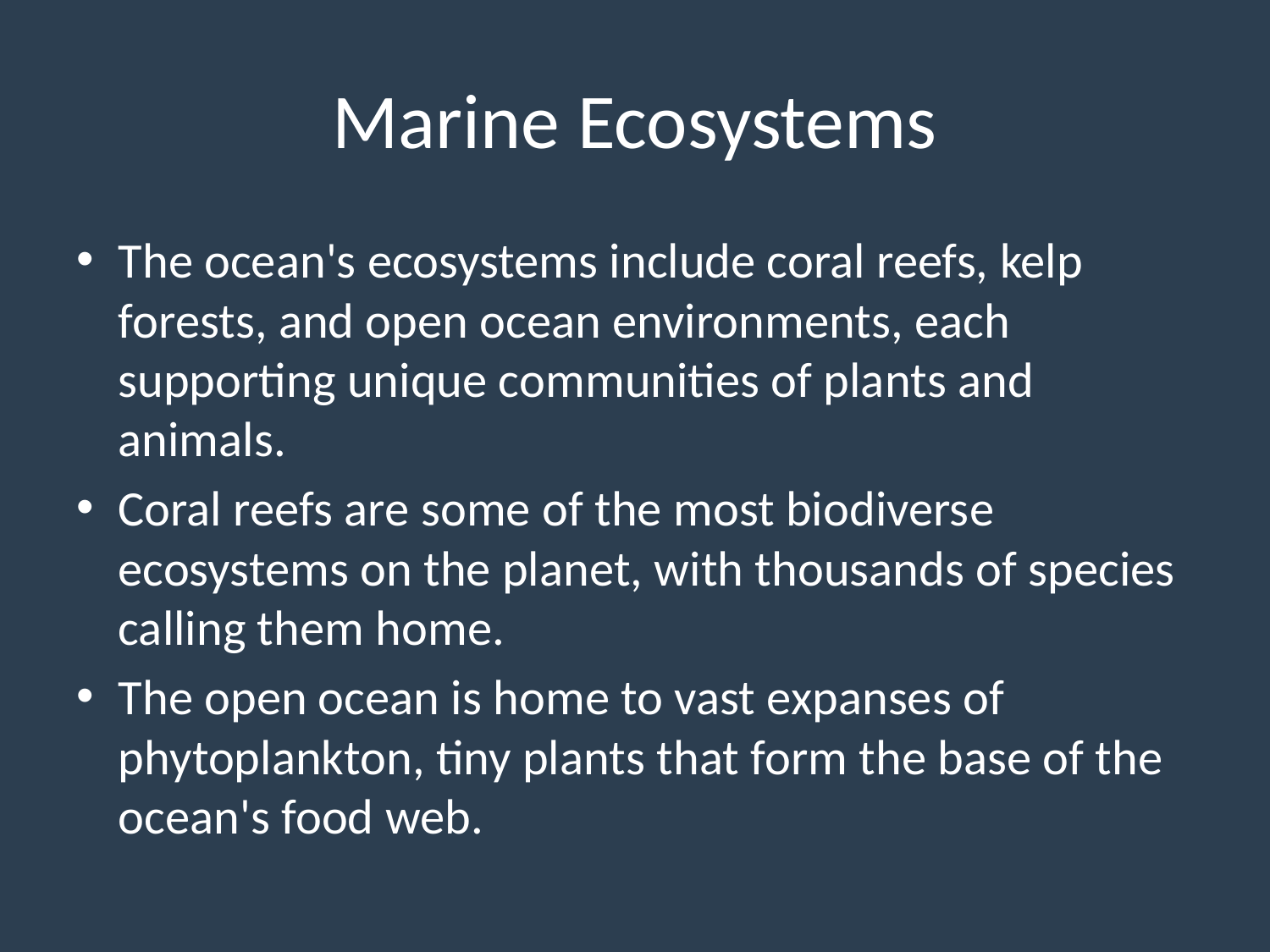

# Marine Ecosystems
The ocean's ecosystems include coral reefs, kelp forests, and open ocean environments, each supporting unique communities of plants and animals.
Coral reefs are some of the most biodiverse ecosystems on the planet, with thousands of species calling them home.
The open ocean is home to vast expanses of phytoplankton, tiny plants that form the base of the ocean's food web.